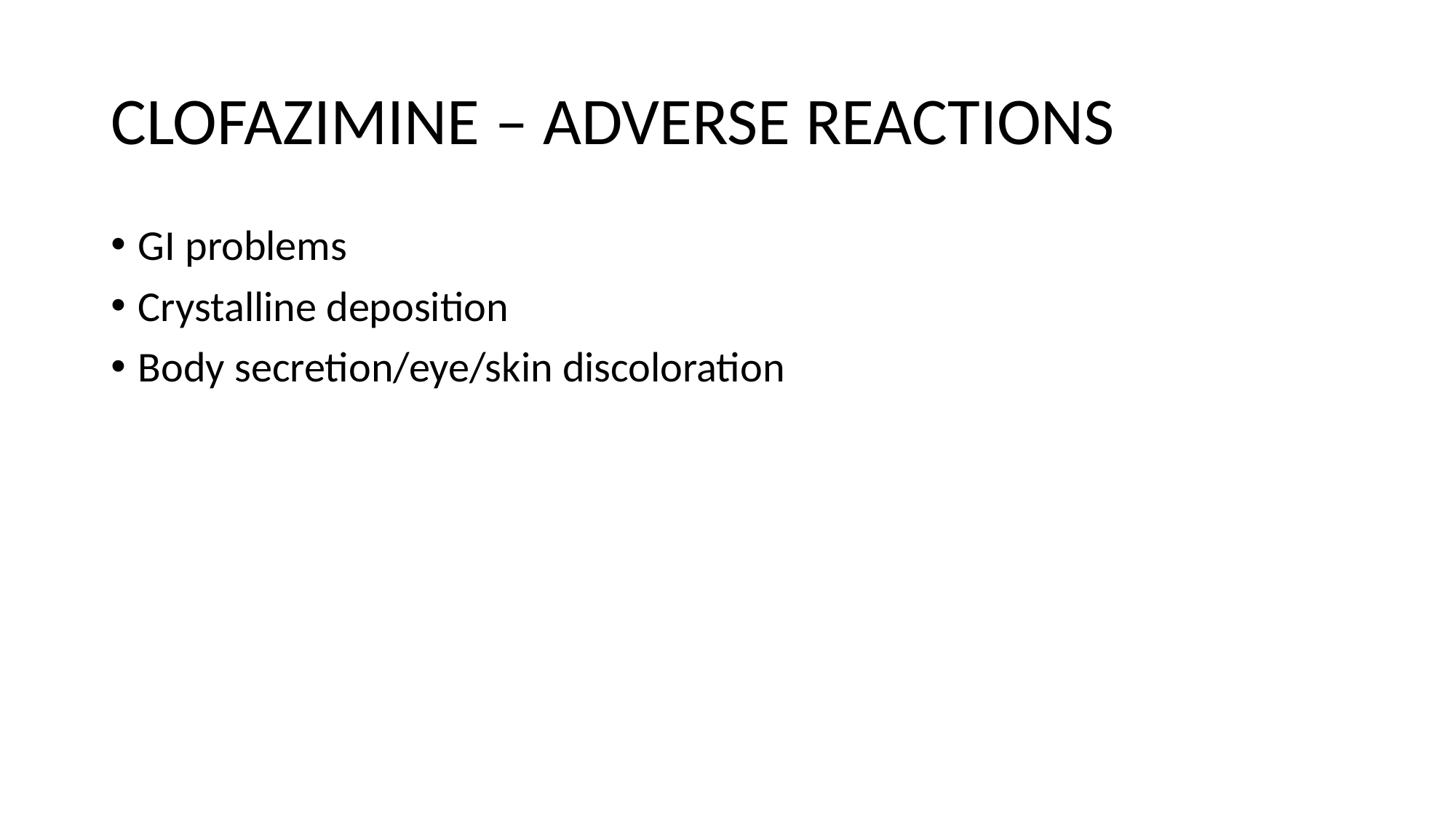

# CLOFAZIMINE – ADVERSE REACTIONS
GI problems
Crystalline deposition
Body secretion/eye/skin discoloration